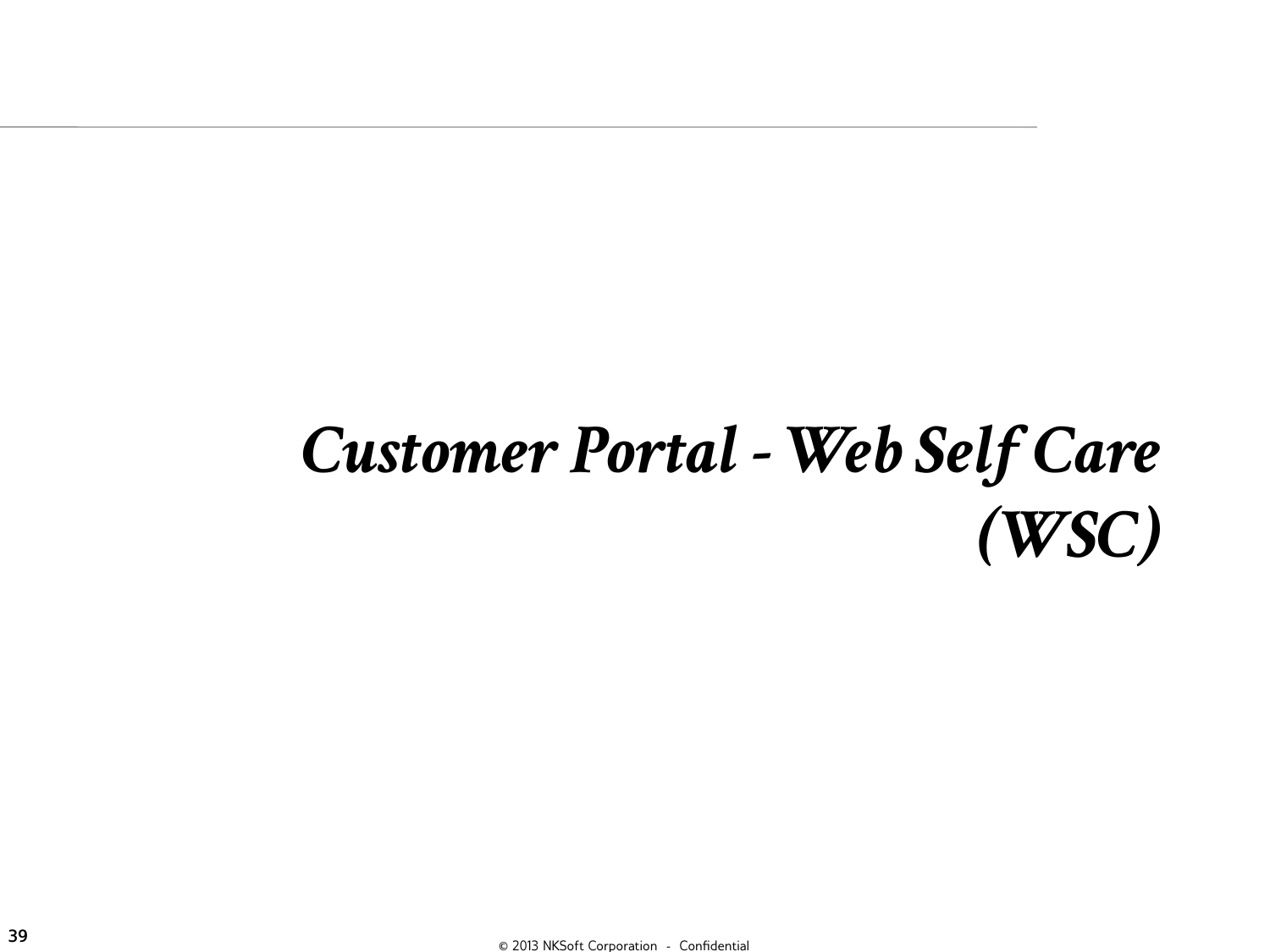

Customer Portal - Web Self Care (WSC)